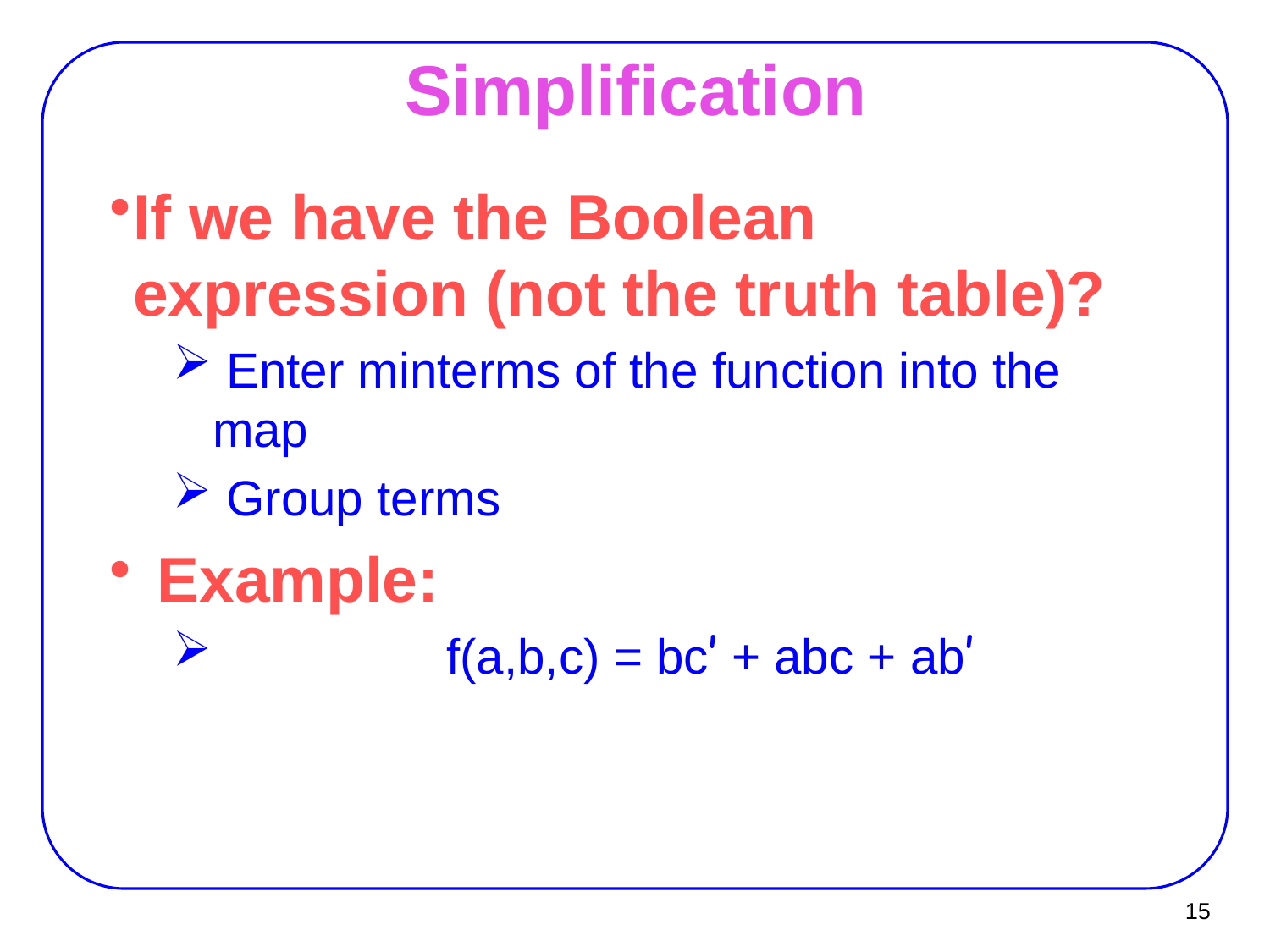

# Simplification
If we have the Boolean expression (not the truth table)?
 Enter minterms of the function into the map
 Group terms
Example:
                 f(a,b,c) = bc’ + abc + ab’

15